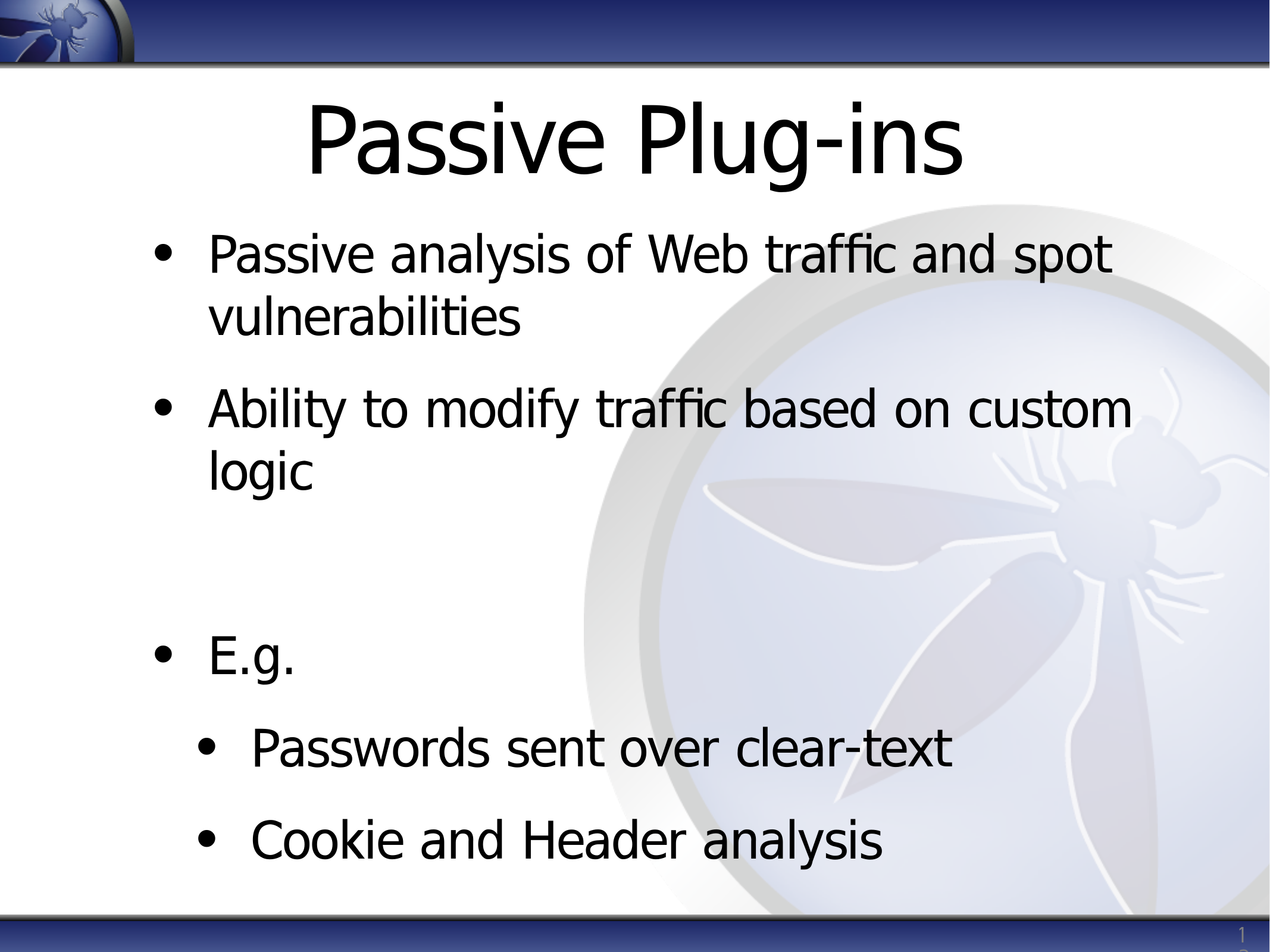

# Passive Plug-ins
Passive analysis of Web traffic and spot vulnerabilities
Ability to modify traffic based on custom logic

E.g.
Passwords sent over clear-text
Cookie and Header analysis
13